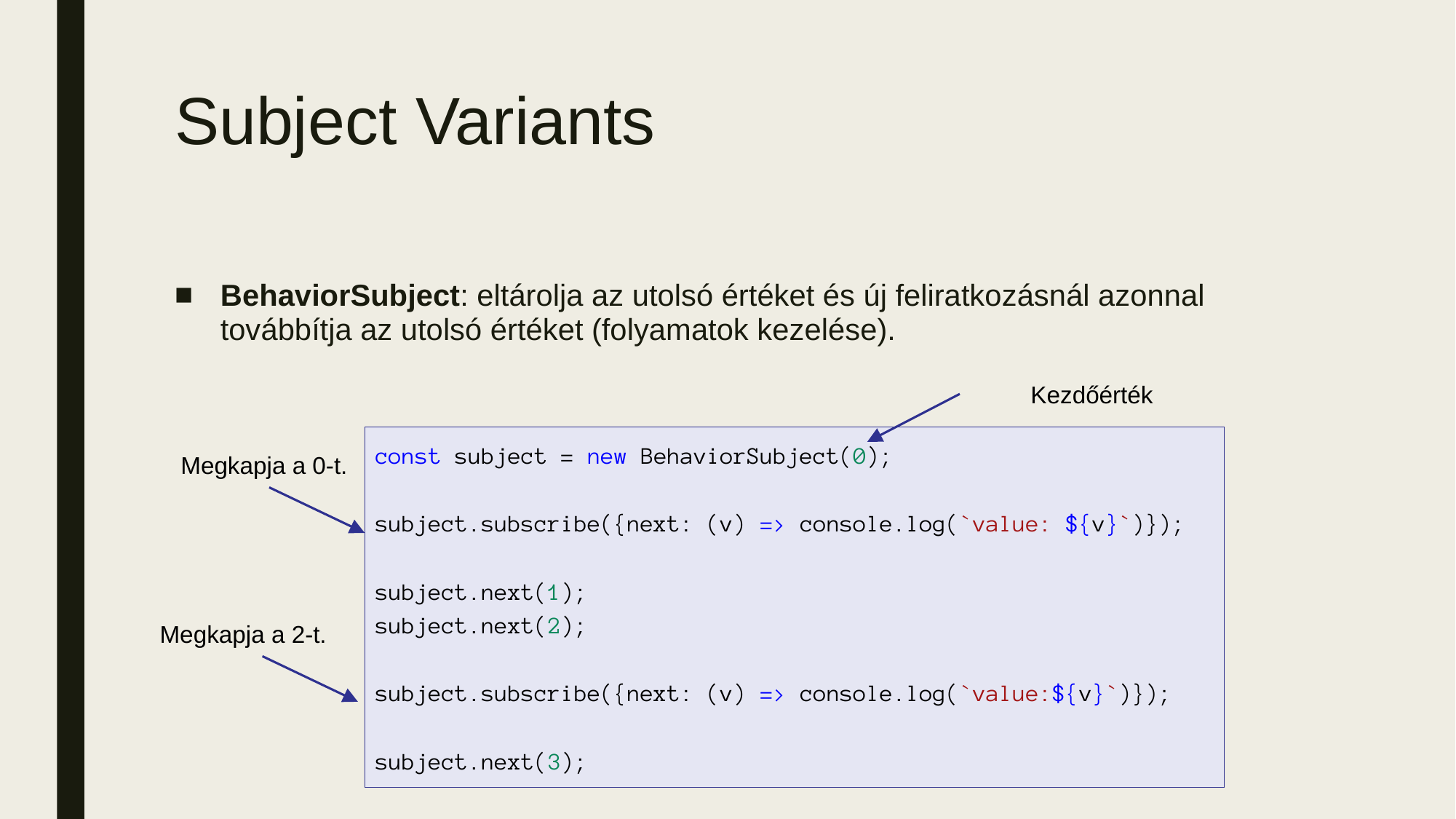

# Subject Variants
BehaviorSubject: eltárolja az utolsó értéket és új feliratkozásnál azonnal továbbítja az utolsó értéket (folyamatok kezelése).

Kezdőérték
const subject = new BehaviorSubject(0);

subject.subscribe({next: (v) => console.log(`value: ${v}`)});

subject.next(1);
subject.next(2);

subject.subscribe({next: (v) => console.log(`value:${v}`)});

subject.next(3);
Megkapja a 0-t.
Megkapja a 2-t.